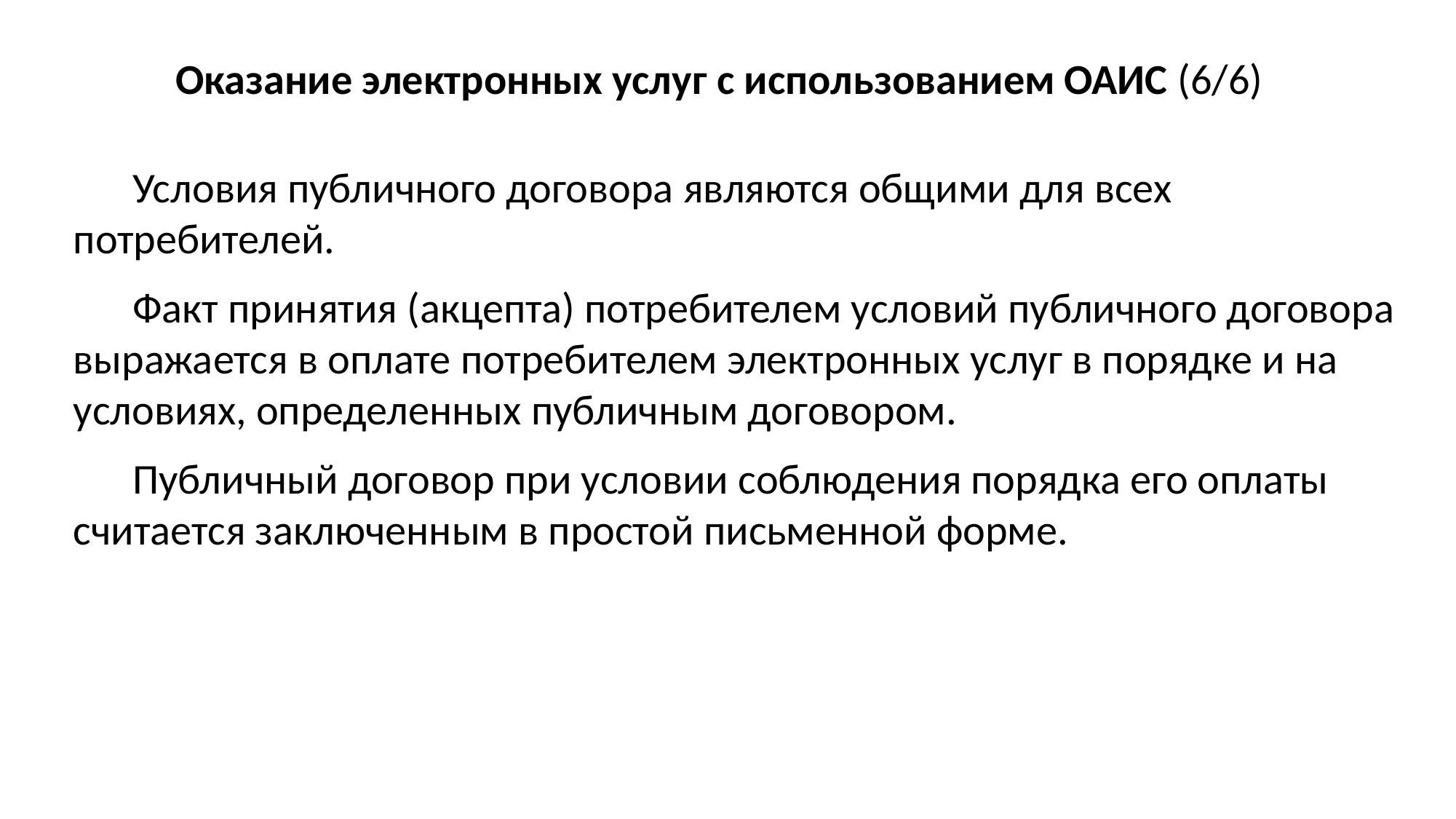

Оказание электронных услуг с использованием ОАИС (6/6)

Условия публичного договора являются общими для всех потребителей.
Факт принятия (акцепта) потребителем условий публичного договора выражается в оплате потребителем электронных услуг в порядке и на условиях, определенных публичным договором.
Публичный договор при условии соблюдения порядка его оплаты считается заключенным в простой письменной форме.